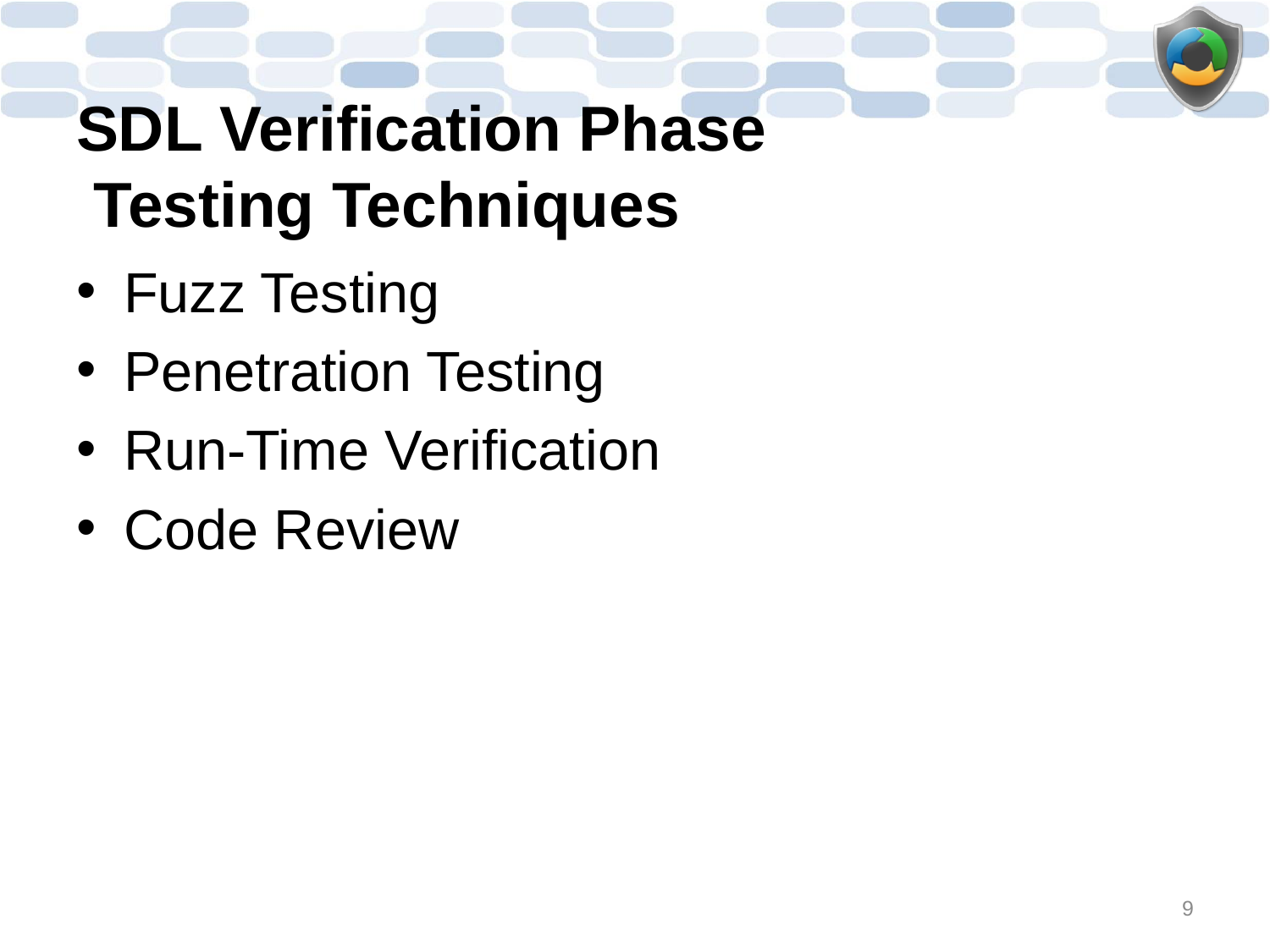

# SDL Verification Phase Testing Techniques
Fuzz Testing
Penetration Testing
Run-Time Verification
Code Review

9